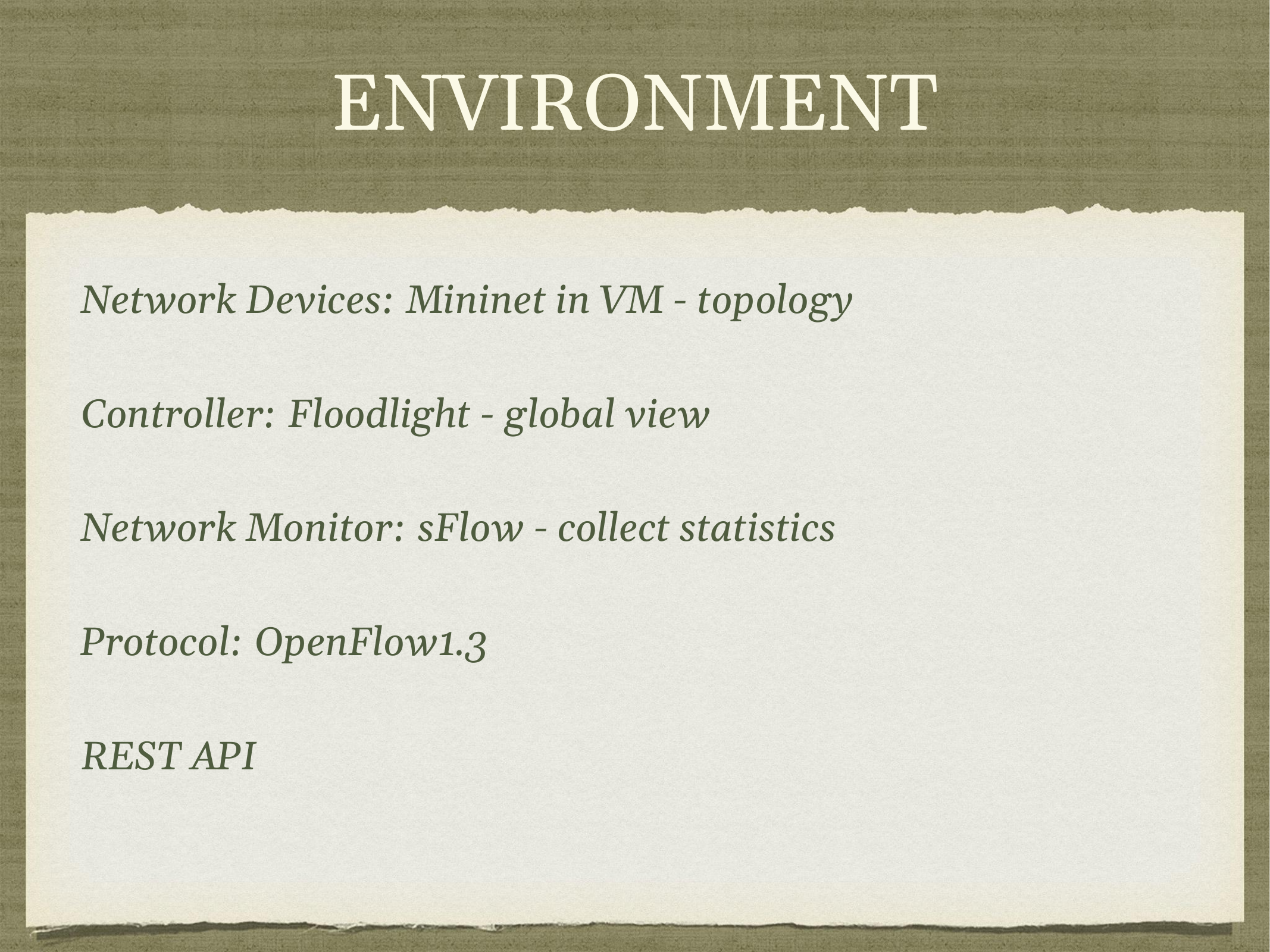

# ENVIRONMENT
Network Devices: Mininet in VM - topology

Controller: Floodlight - global view

Network Monitor: sFlow - collect statistics

Protocol: OpenFlow1.3

REST API